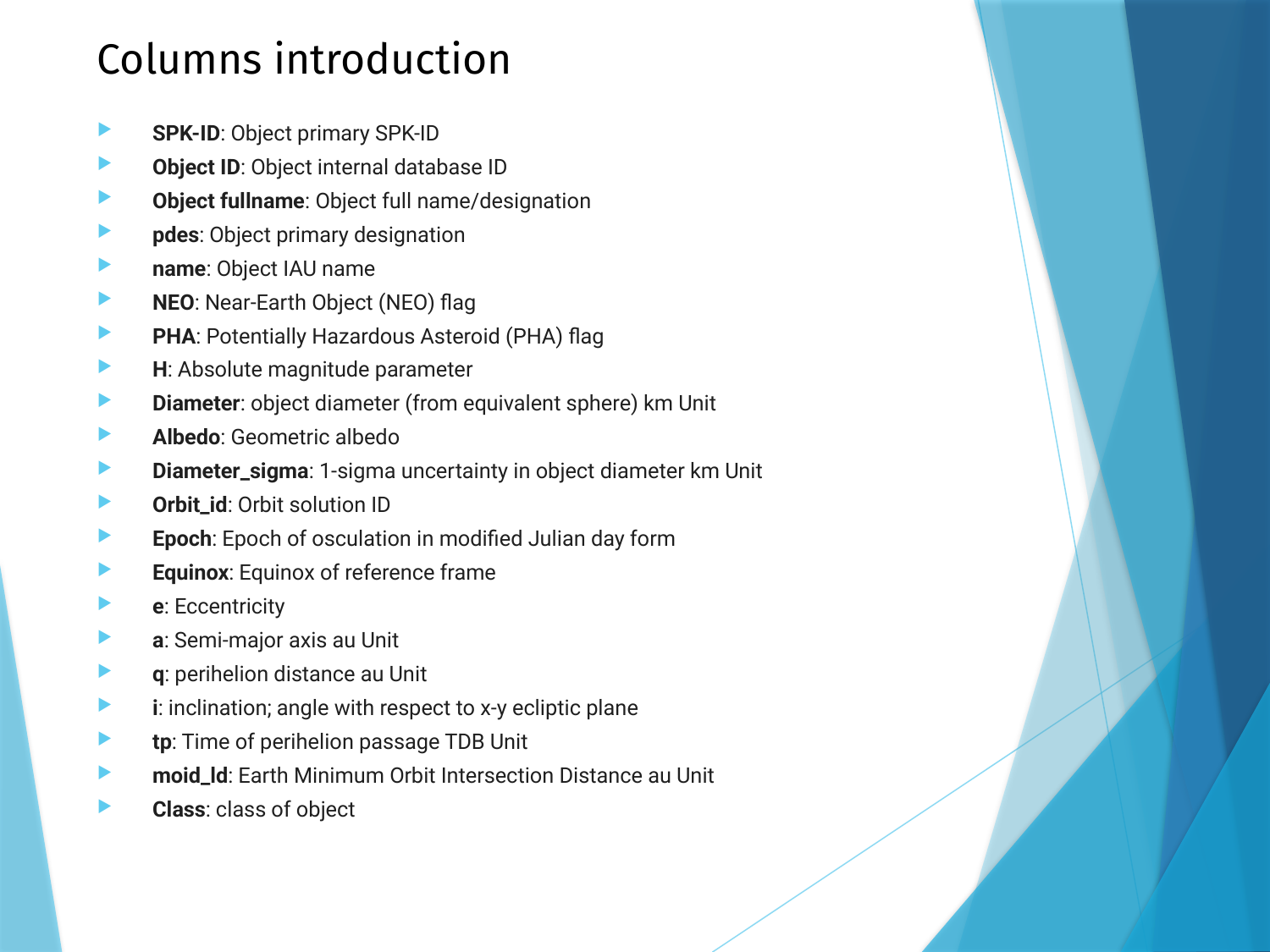

# Columns introduction
SPK-ID: Object primary SPK-ID
Object ID: Object internal database ID
Object fullname: Object full name/designation
pdes: Object primary designation
name: Object IAU name
NEO: Near-Earth Object (NEO) flag
PHA: Potentially Hazardous Asteroid (PHA) flag
H: Absolute magnitude parameter
Diameter: object diameter (from equivalent sphere) km Unit
Albedo: Geometric albedo
Diameter_sigma: 1-sigma uncertainty in object diameter km Unit
Orbit_id: Orbit solution ID
Epoch: Epoch of osculation in modified Julian day form
Equinox: Equinox of reference frame
e: Eccentricity
a: Semi-major axis au Unit
q: perihelion distance au Unit
i: inclination; angle with respect to x-y ecliptic plane
tp: Time of perihelion passage TDB Unit
moid_ld: Earth Minimum Orbit Intersection Distance au Unit
Class: class of object